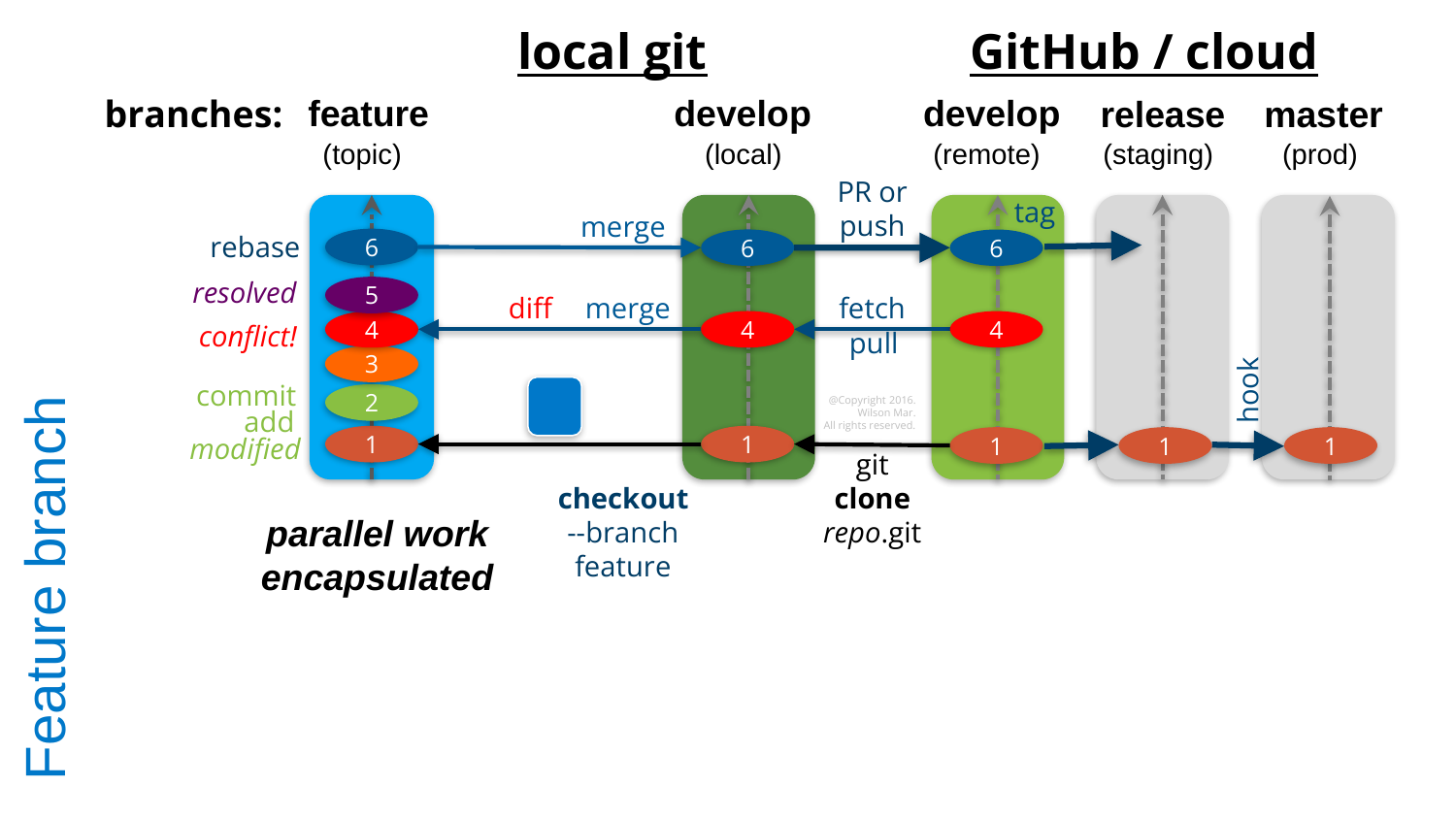

local git
GitHub / cloud
feature
develop
develop
release
master
branches:
(topic)
(local)
(remote)
(staging)
(prod)
PR or
push
tag

merge
rebase
6
6
6
resolved
5
fetch
diff
merge
4
4
4
conflict!
pull
3
hook
# Feature branch
commit

2
@Copyright 2016.
Wilson Mar.
All rights reserved.
add
modified
1
1
1
1
1

checkout
--branch
feature
git
clone
repo.git
parallel work
encapsulated